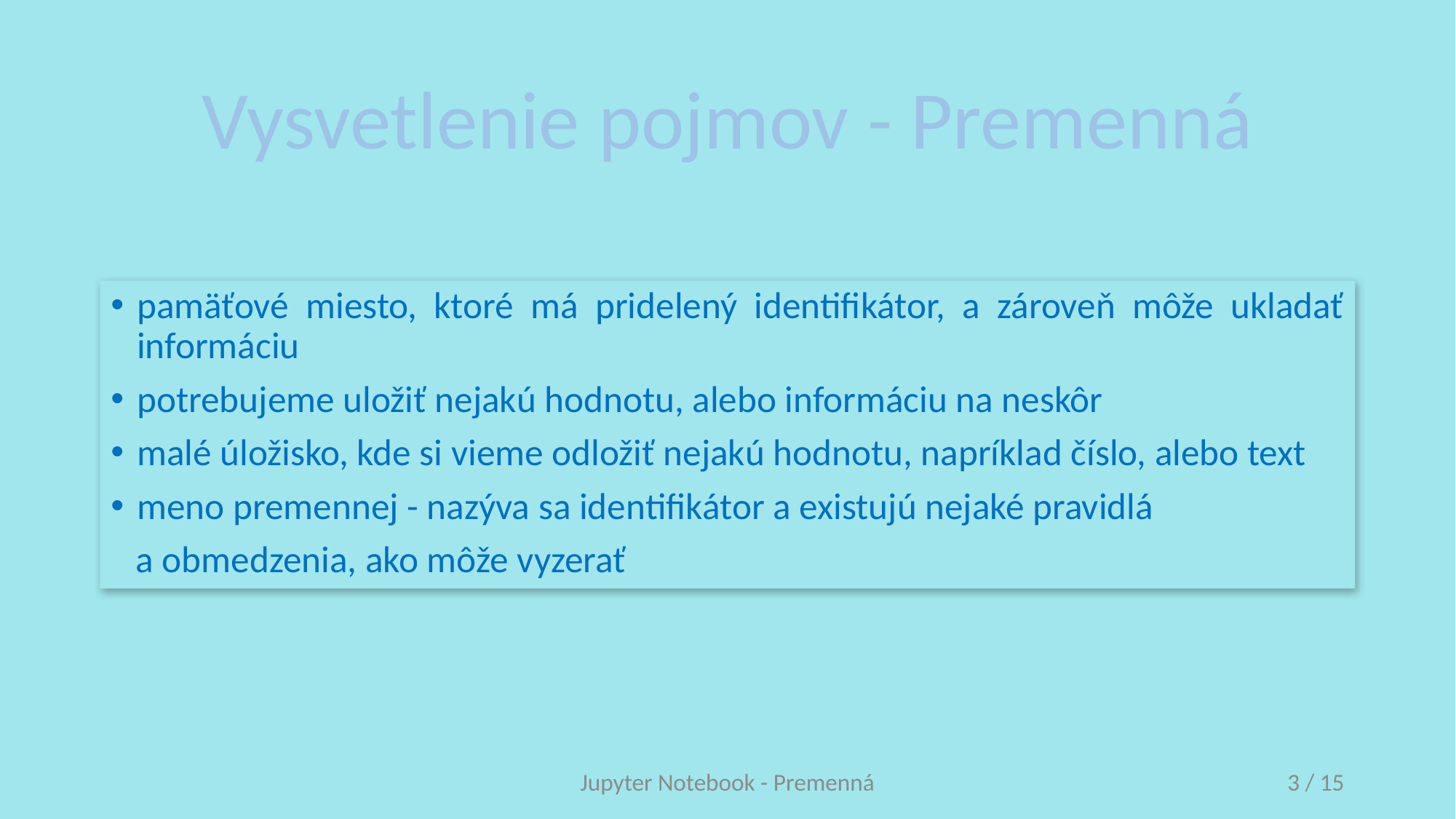

# Vysvetlenie pojmov - Premenná
pamäťové miesto, ktoré má pridelený identifikátor, a zároveň môže ukladať informáciu
potrebujeme uložiť nejakú hodnotu, alebo informáciu na neskôr
malé úložisko, kde si vieme odložiť nejakú hodnotu, napríklad číslo, alebo text
meno premennej - nazýva sa identifikátor a existujú nejaké pravidlá
   a obmedzenia, ako môže vyzerať
Jupyter Notebook - Premenná
3 / 15